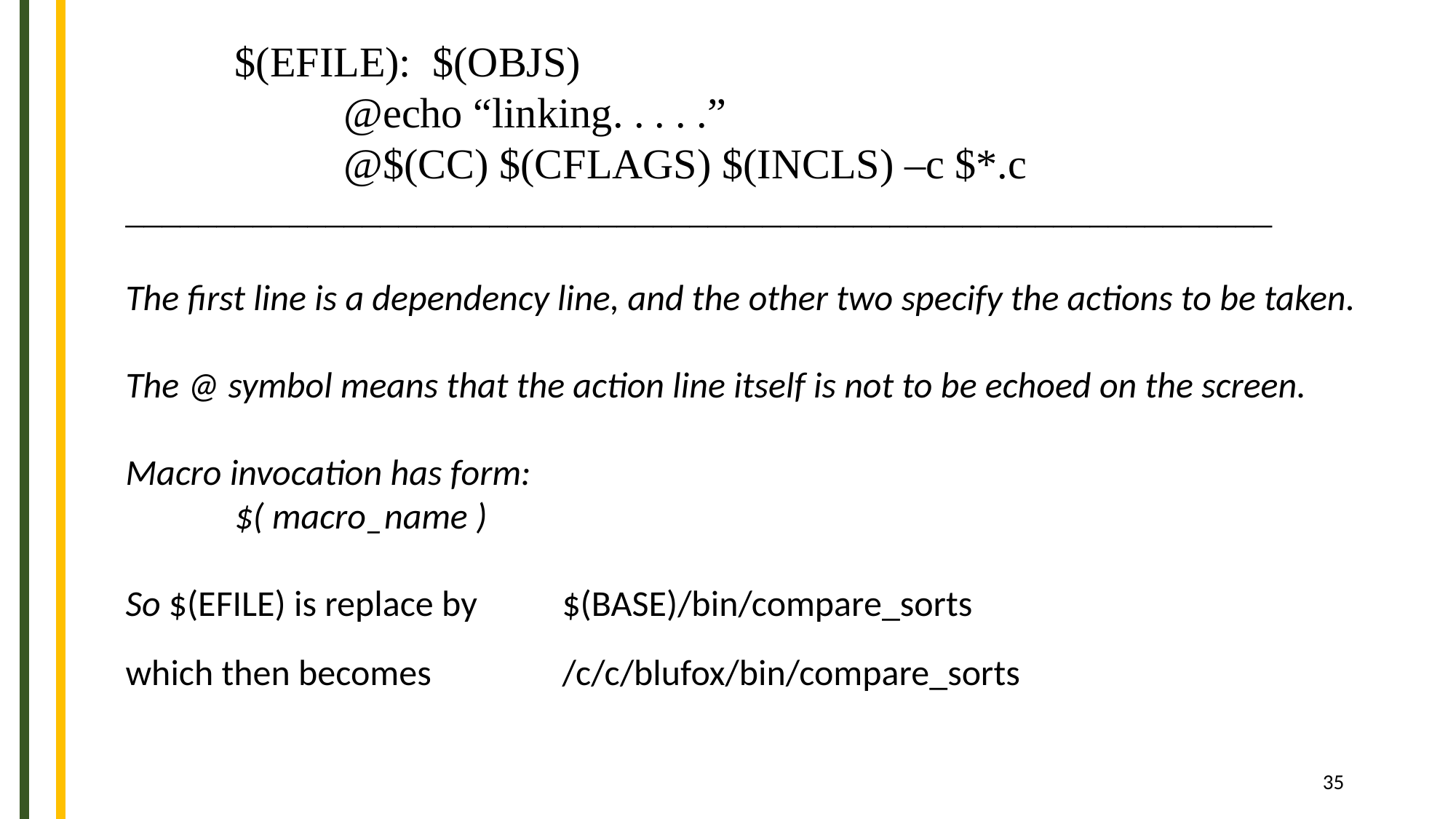

$(EFILE):  $(OBJS)
		@echo “linking. . . . .”
		@$(CC) $(CFLAGS) $(INCLS) –c $*.c
_______________________________________________________________

The first line is a dependency line, and the other two specify the actions to be taken.

The @ symbol means that the action line itself is not to be echoed on the screen.

Macro invocation has form:
	$( macro_name )

So $(EFILE) is replace by	$(BASE)/bin/compare_sorts

which then becomes		/c/c/blufox/bin/compare_sorts

35